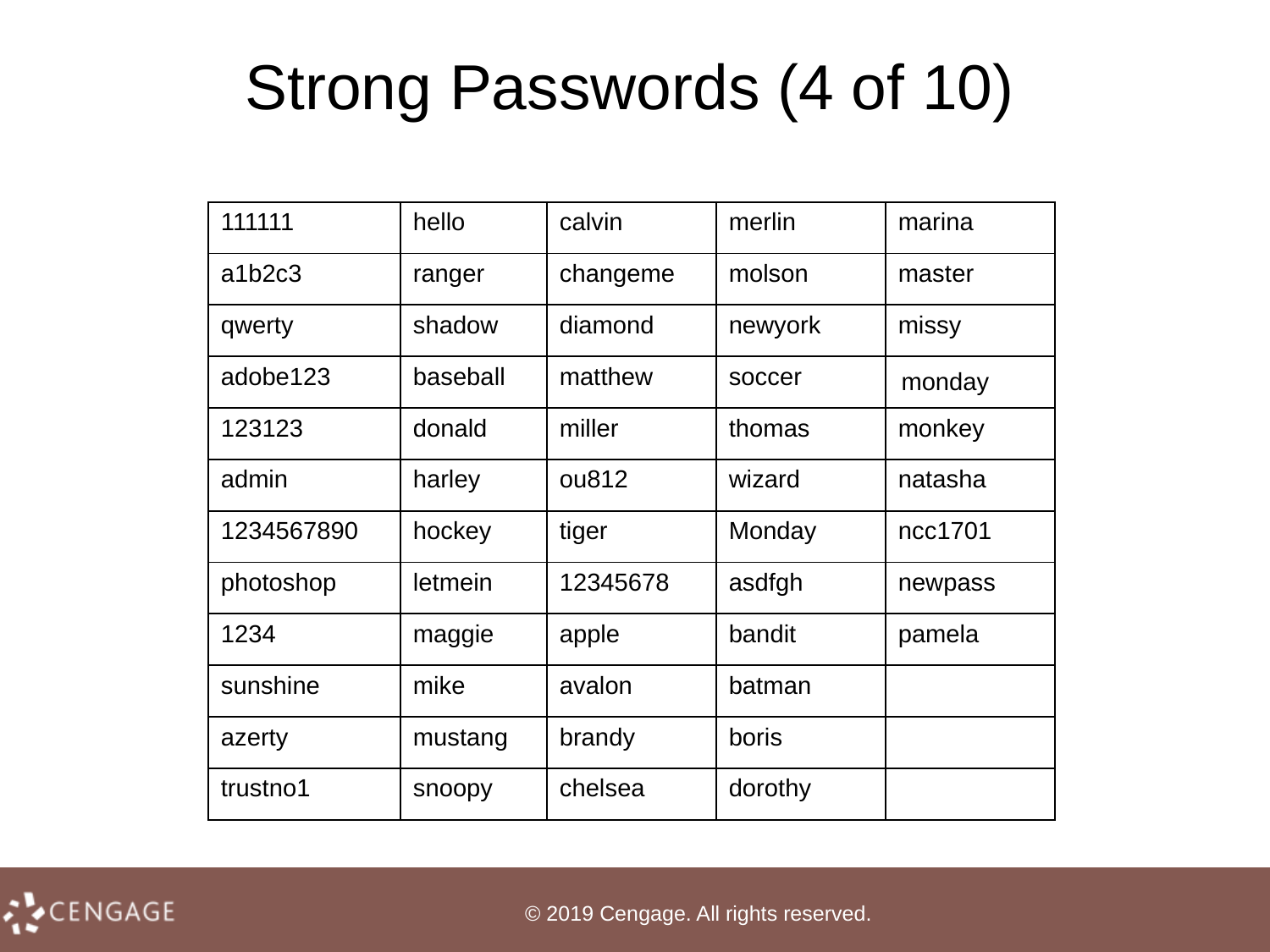

# Strong Passwords (4 of 10)
| 111111 | hello | calvin | merlin | marina |
| --- | --- | --- | --- | --- |
| a1b2c3 | ranger | changeme | molson | master |
| qwerty | shadow | diamond | newyork | missy |
| adobe123 | baseball | matthew | soccer | monday |
| 123123 | donald | miller | thomas | monkey |
| admin | harley | ou812 | wizard | natasha |
| 1234567890 | hockey | tiger | Monday | ncc1701 |
| photoshop | letmein | 12345678 | asdfgh | newpass |
| 1234 | maggie | apple | bandit | pamela |
| sunshine | mike | avalon | batman |  |
| azerty | mustang | brandy | boris |  |
| trustno1 | snoopy | chelsea | dorothy |  |